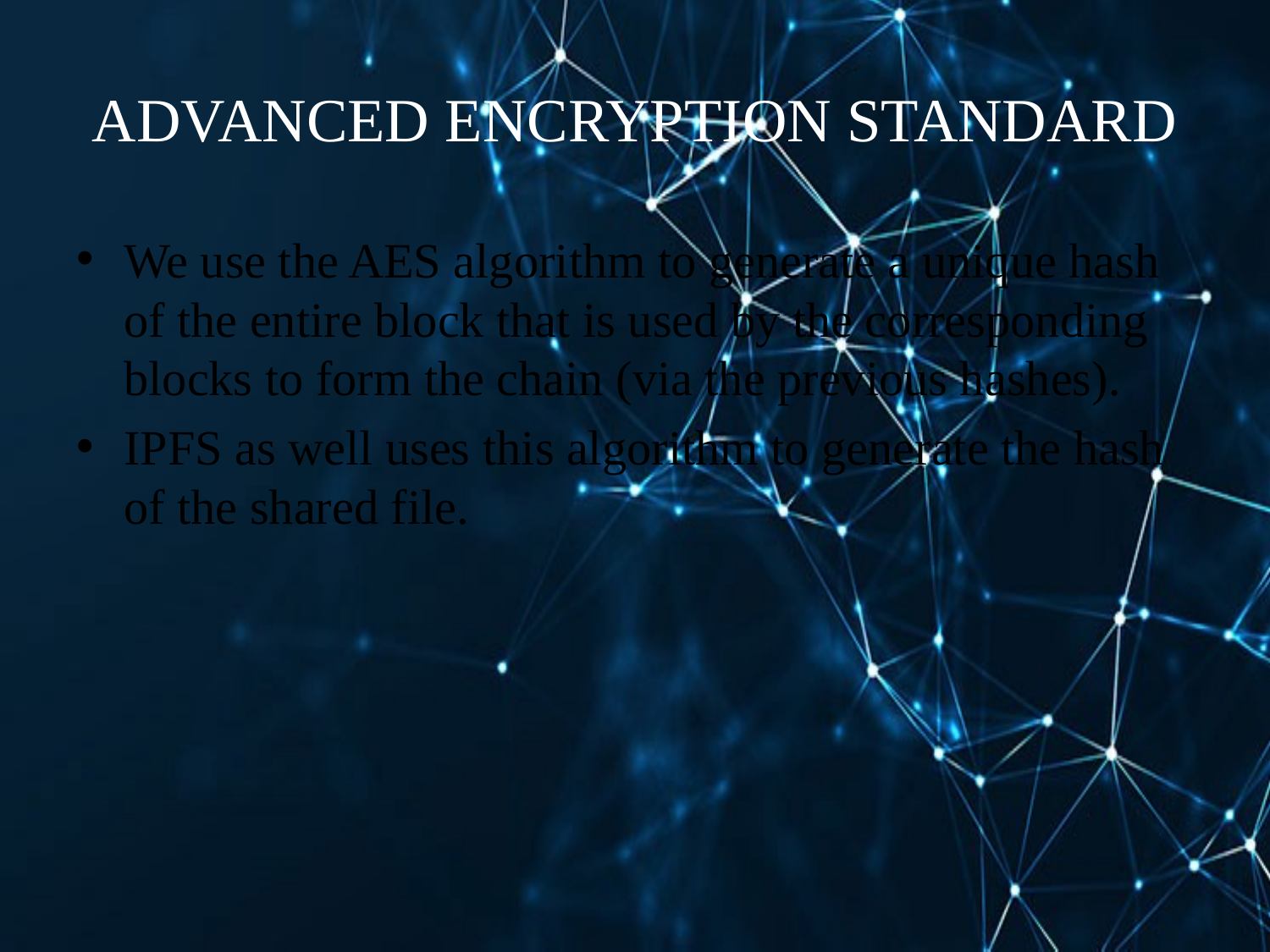

# ADVANCED ENCRYPTION STANDARD
We use the AES algorithm to generate a unique hash of the entire block that is used by the corresponding blocks to form the chain (via the previous hashes).
IPFS as well uses this algorithm to generate the hash of the shared file.